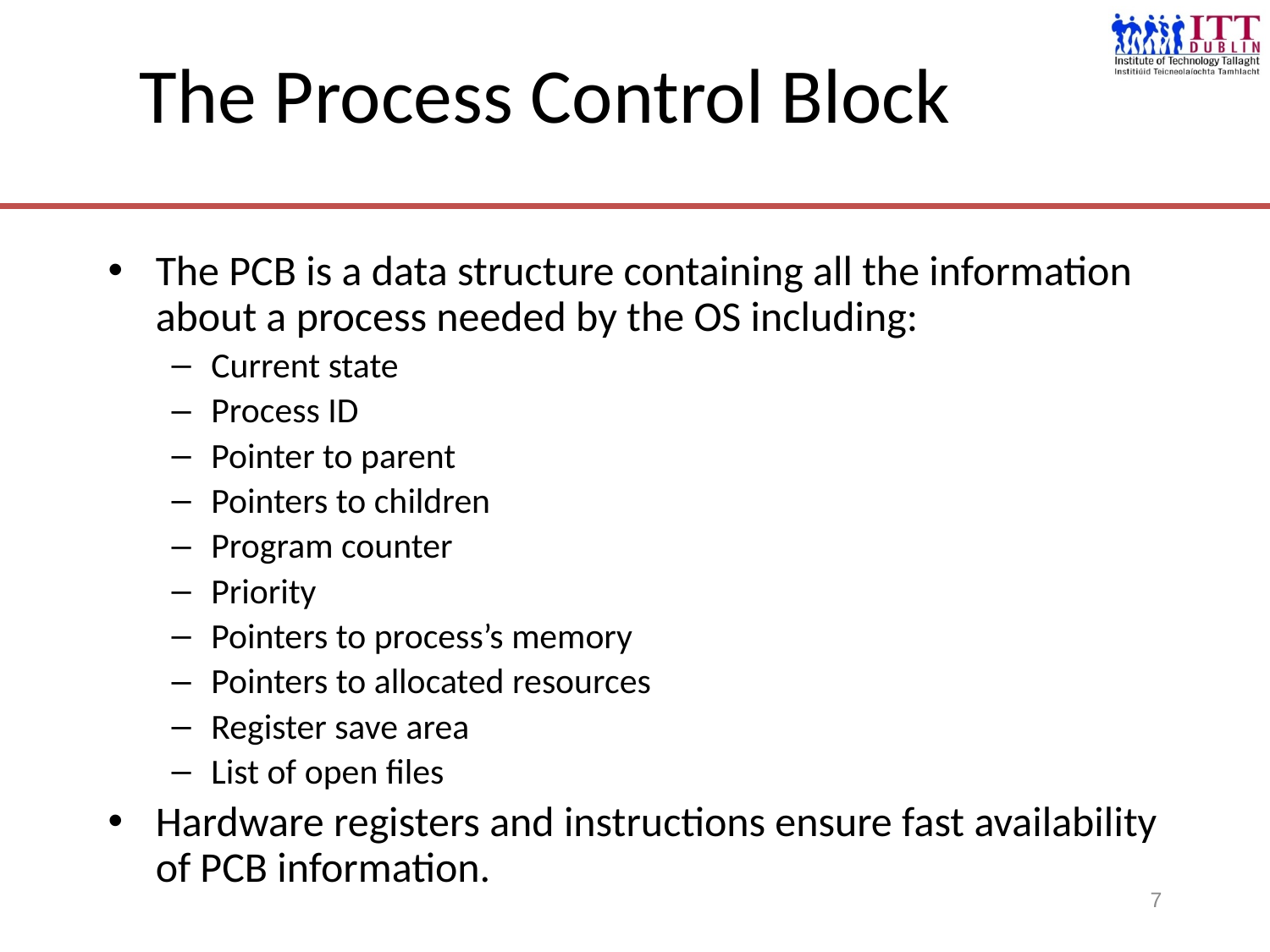

# The Process Control Block
The PCB is a data structure containing all the information about a process needed by the OS including:
Current state
Process ID
Pointer to parent
Pointers to children
Program counter
Priority
Pointers to process’s memory
Pointers to allocated resources
Register save area
List of open files
Hardware registers and instructions ensure fast availability of PCB information.

7